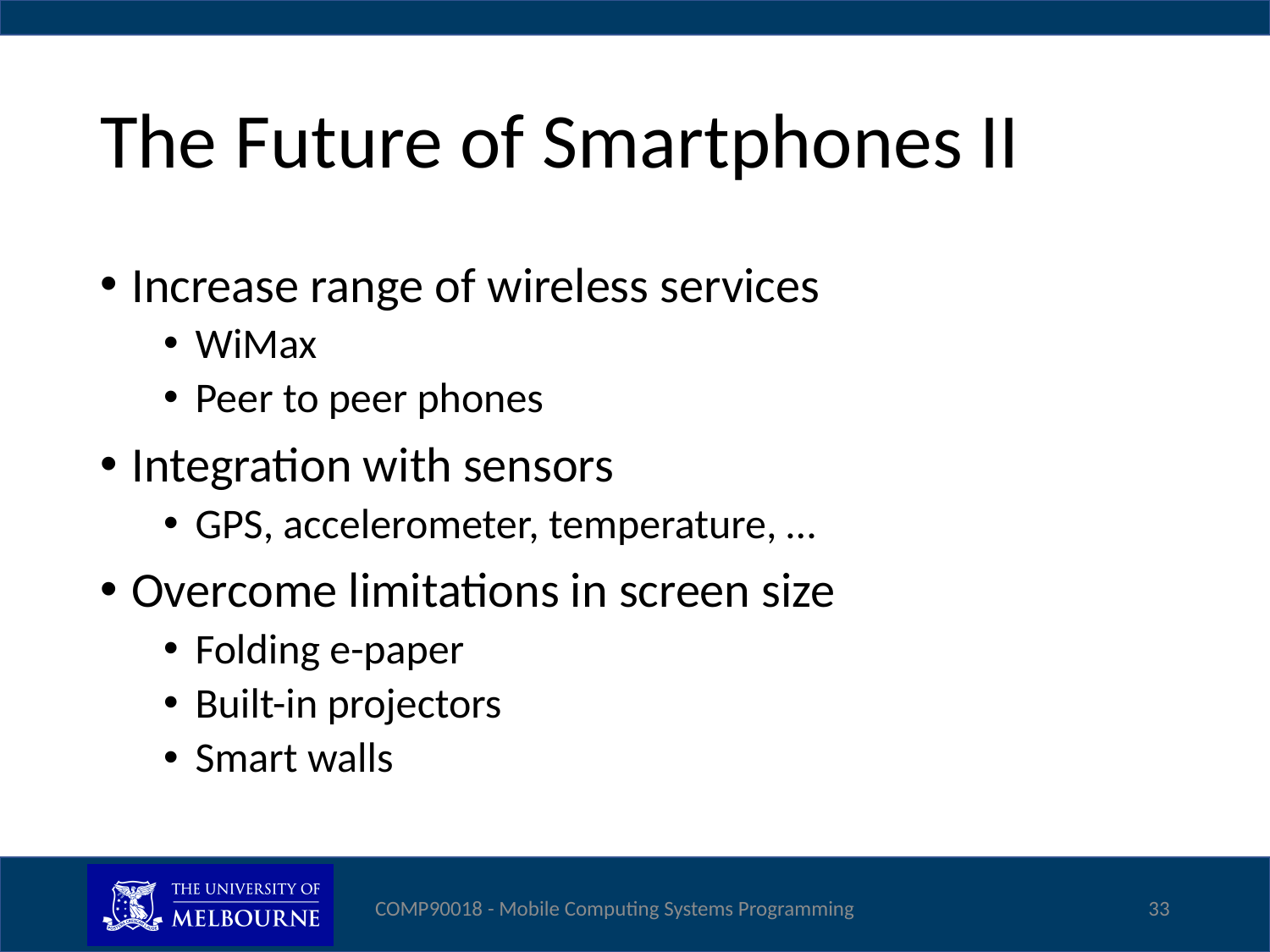

# The Future of Smartphones II
Increase range of wireless services
WiMax
Peer to peer phones
Integration with sensors
GPS, accelerometer, temperature, …
Overcome limitations in screen size
Folding e-paper
Built-in projectors
Smart walls
COMP90018 - Mobile Computing Systems Programming
33